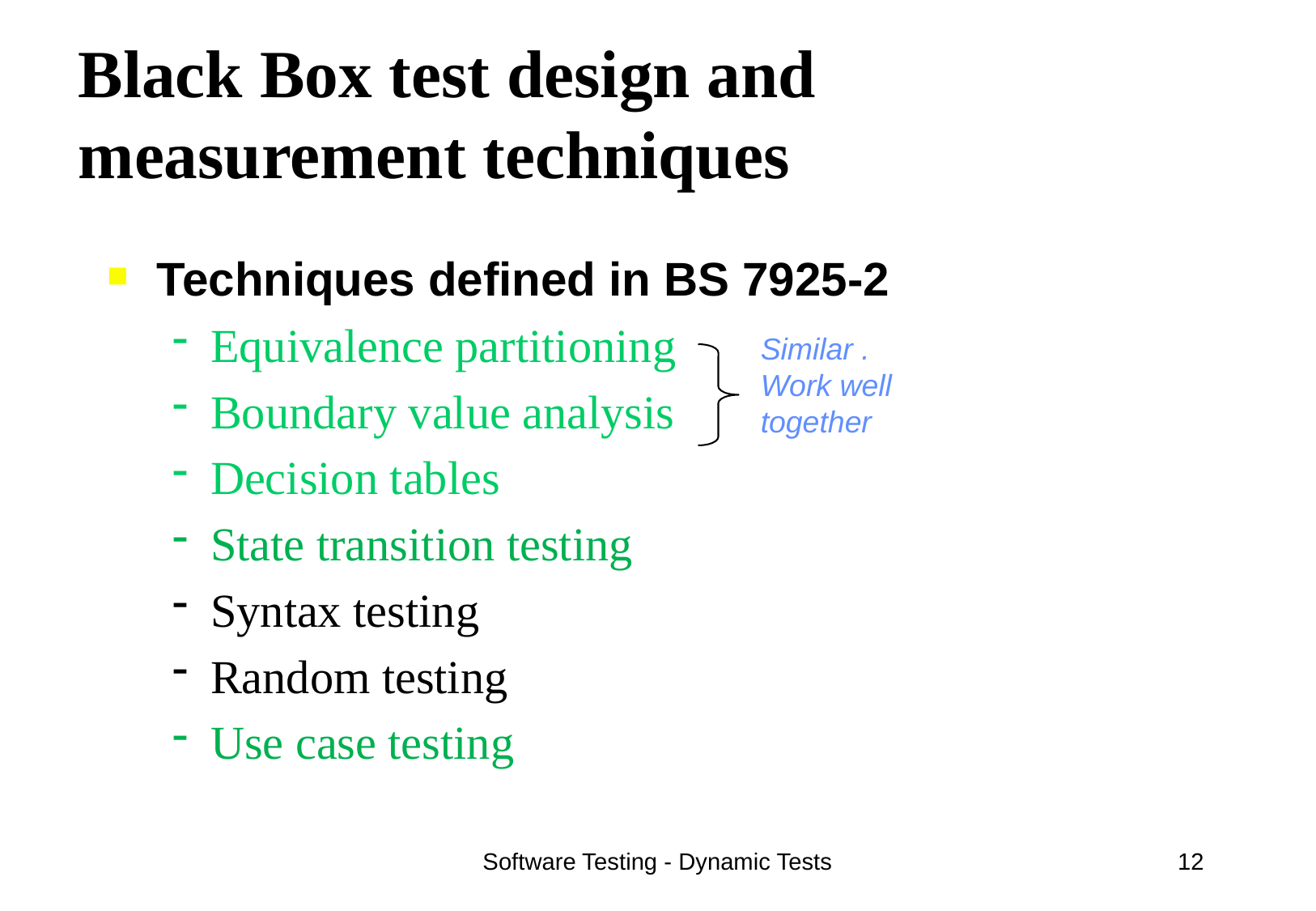

# Black Box test design and measurement techniques
Techniques defined in BS 7925-2
Equivalence partitioning
Boundary value analysis
Decision tables
State transition testing
Syntax testing
Random testing
Use case testing
Similar . Work well together

Software Testing - Dynamic Tests
12